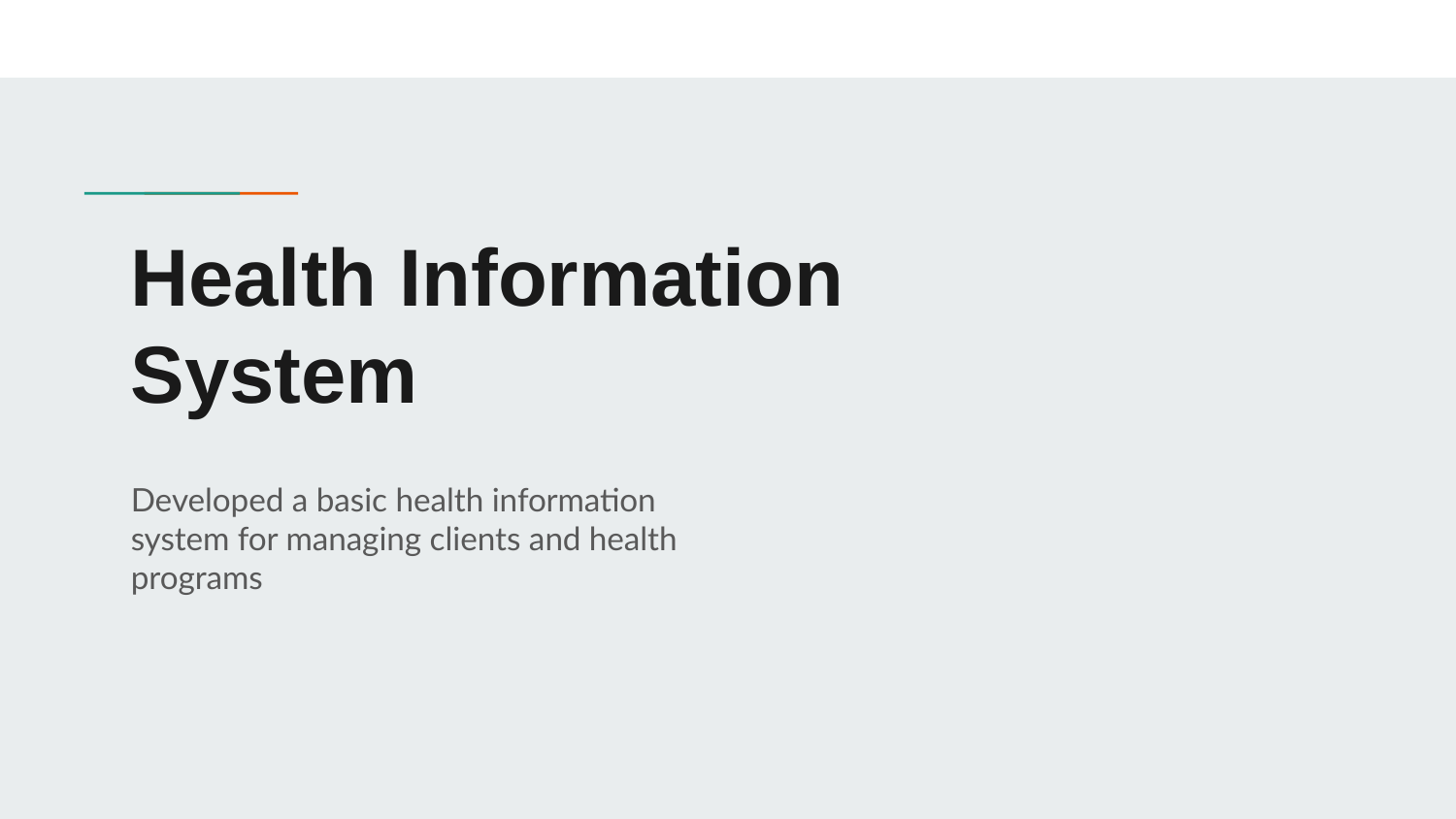

# Health Information System
Developed a basic health information system for managing clients and health programs